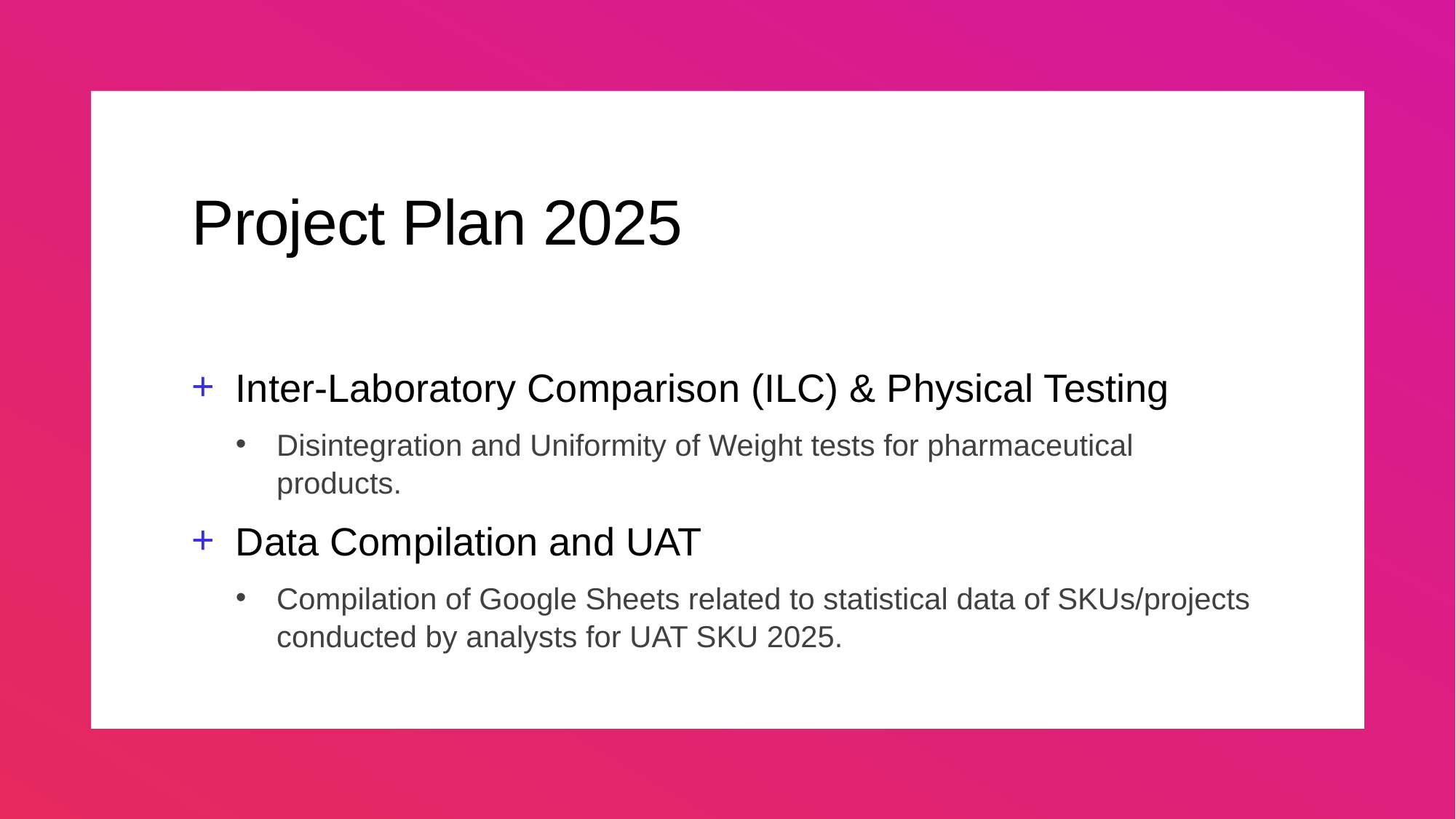

# Project Plan 2025
Inter-Laboratory Comparison (ILC) & Physical Testing
Disintegration and Uniformity of Weight tests for pharmaceutical products.
Data Compilation and UAT
Compilation of Google Sheets related to statistical data of SKUs/projects conducted by analysts for UAT SKU 2025.